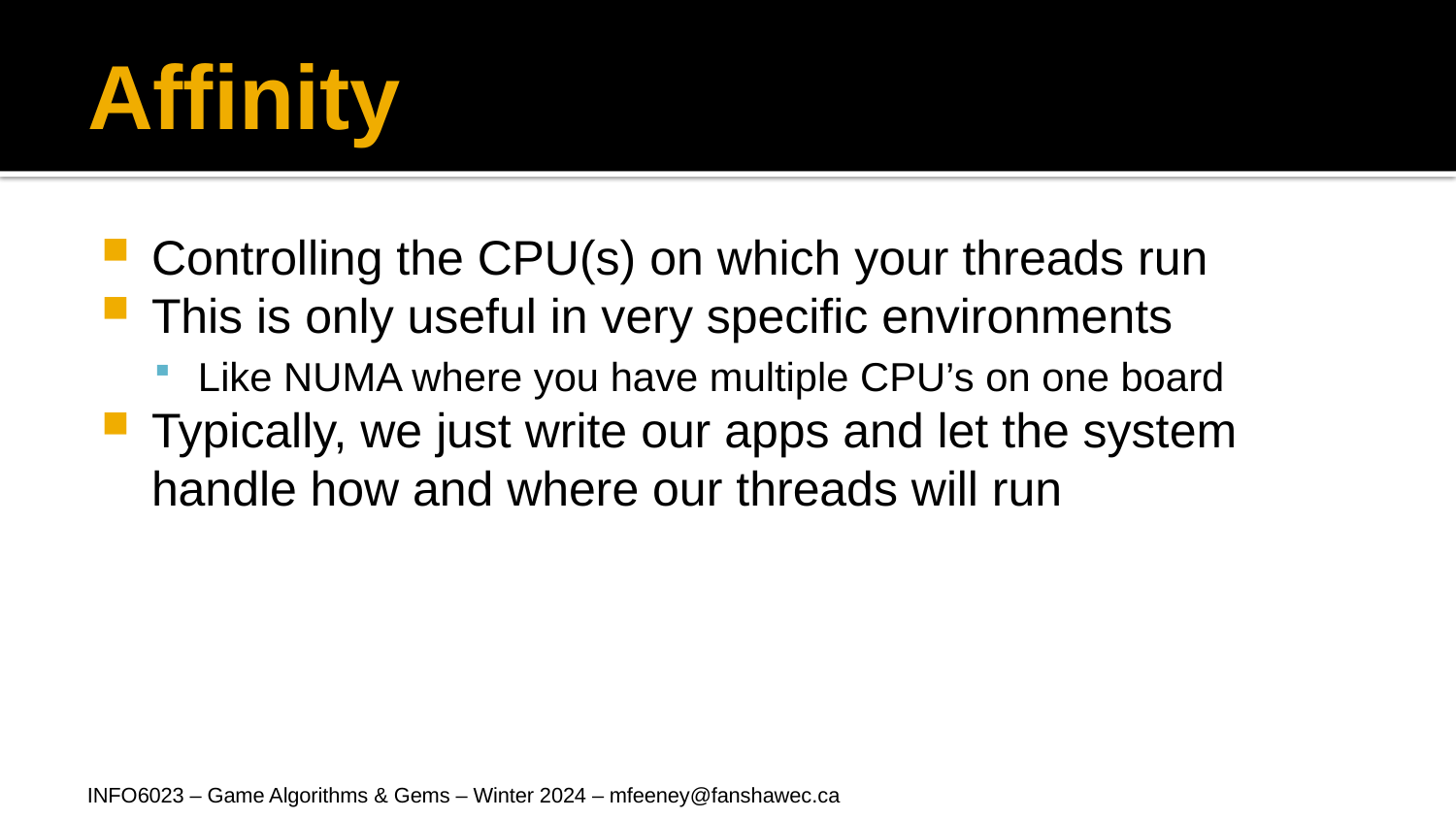

# Affinity
Controlling the CPU(s) on which your threads run
This is only useful in very specific environments
Like NUMA where you have multiple CPU’s on one board
Typically, we just write our apps and let the system handle how and where our threads will run